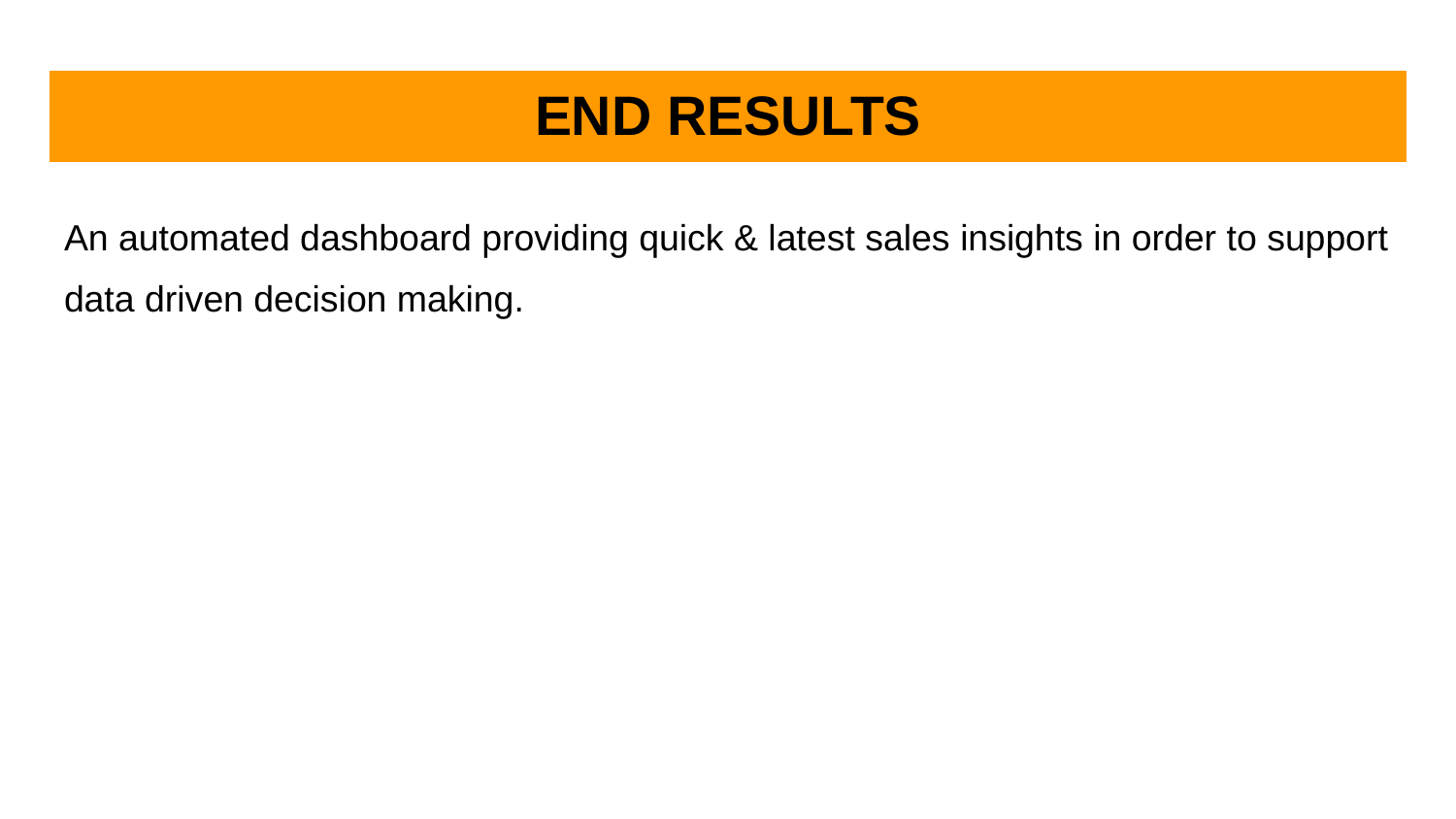

# END RESULTS
An automated dashboard providing quick & latest sales insights in order to support data driven decision making.